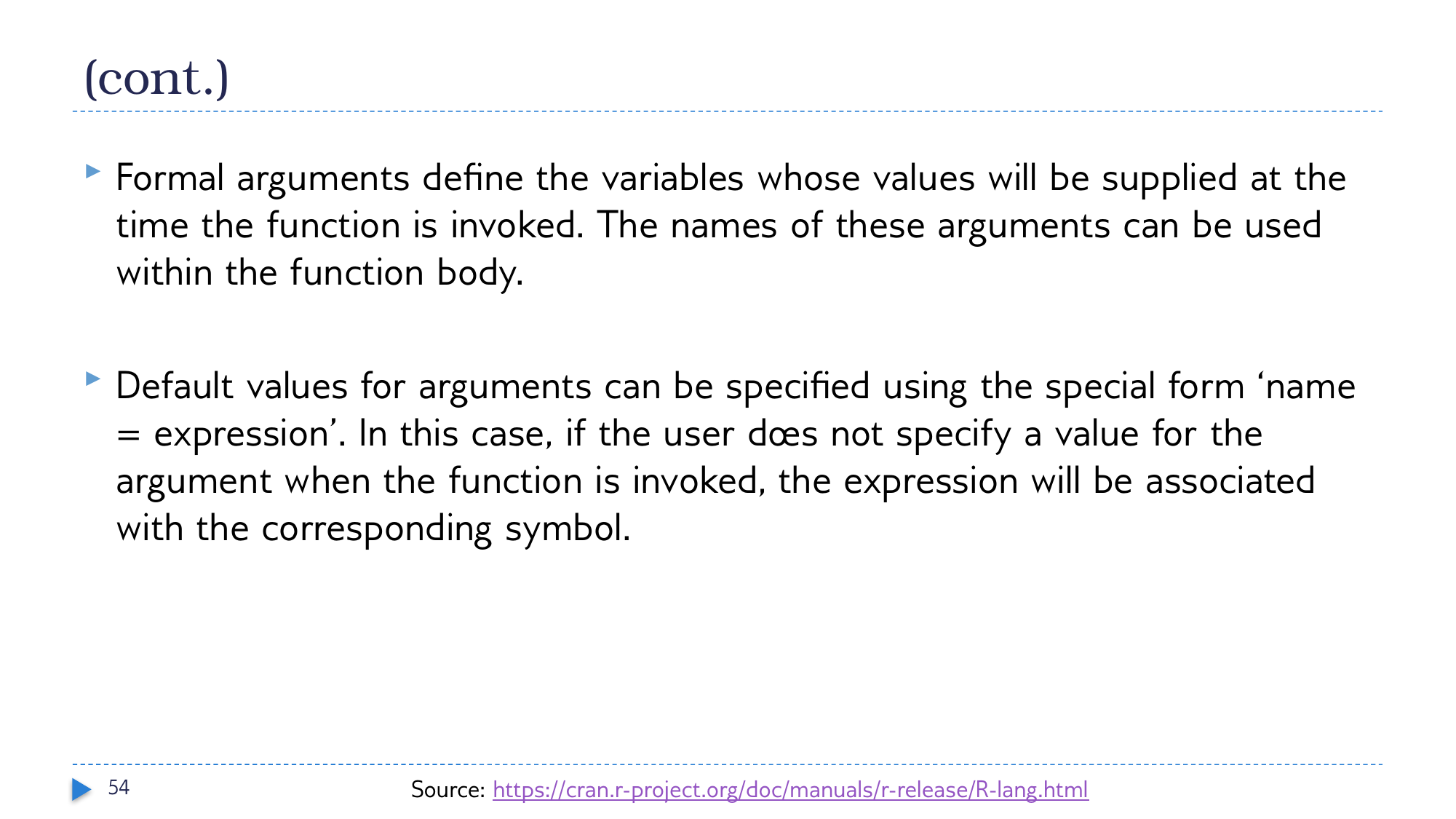

# (cont.)
Formal arguments define the variables whose values will be supplied at the time the function is invoked. The names of these arguments can be used within the function body.

Default values for arguments can be specified using the special form ‘name = expression’. In this case, if the user does not specify a value for the argument when the function is invoked, the expression will be associated with the corresponding symbol.
Source: https://cran.r-project.org/doc/manuals/r-release/R-lang.html
54